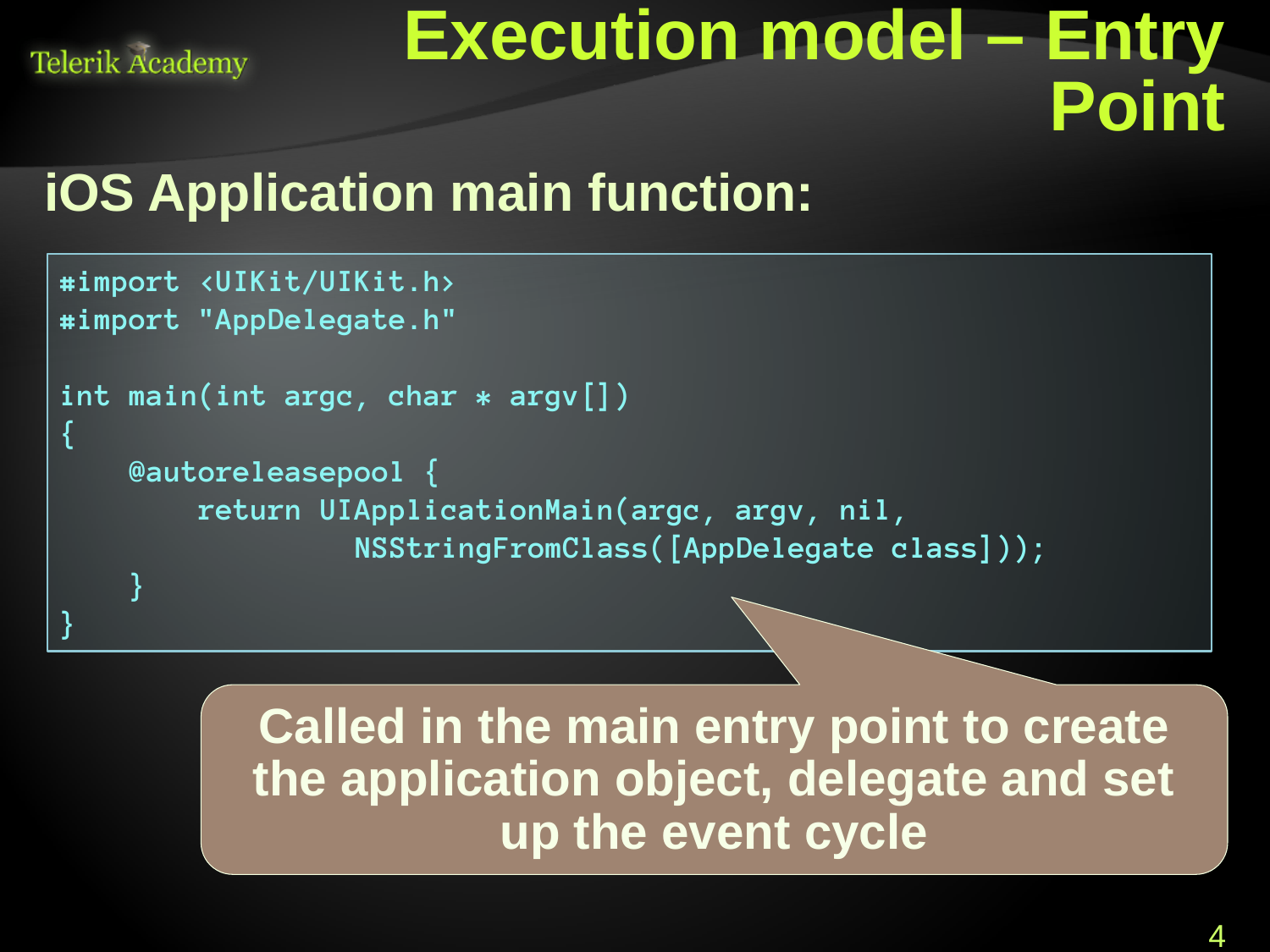

# Execution model – Entry Point
iOS Application main function:
#import <UIKit/UIKit.h>
#import "AppDelegate.h"

int main(int argc, char * argv[])
{
    @autoreleasepool {
        return UIApplicationMain(argc, argv, nil,
                 NSStringFromClass([AppDelegate class]));
    }
}
Called in the main entry point to create the application object, delegate and set up the event cycle
4